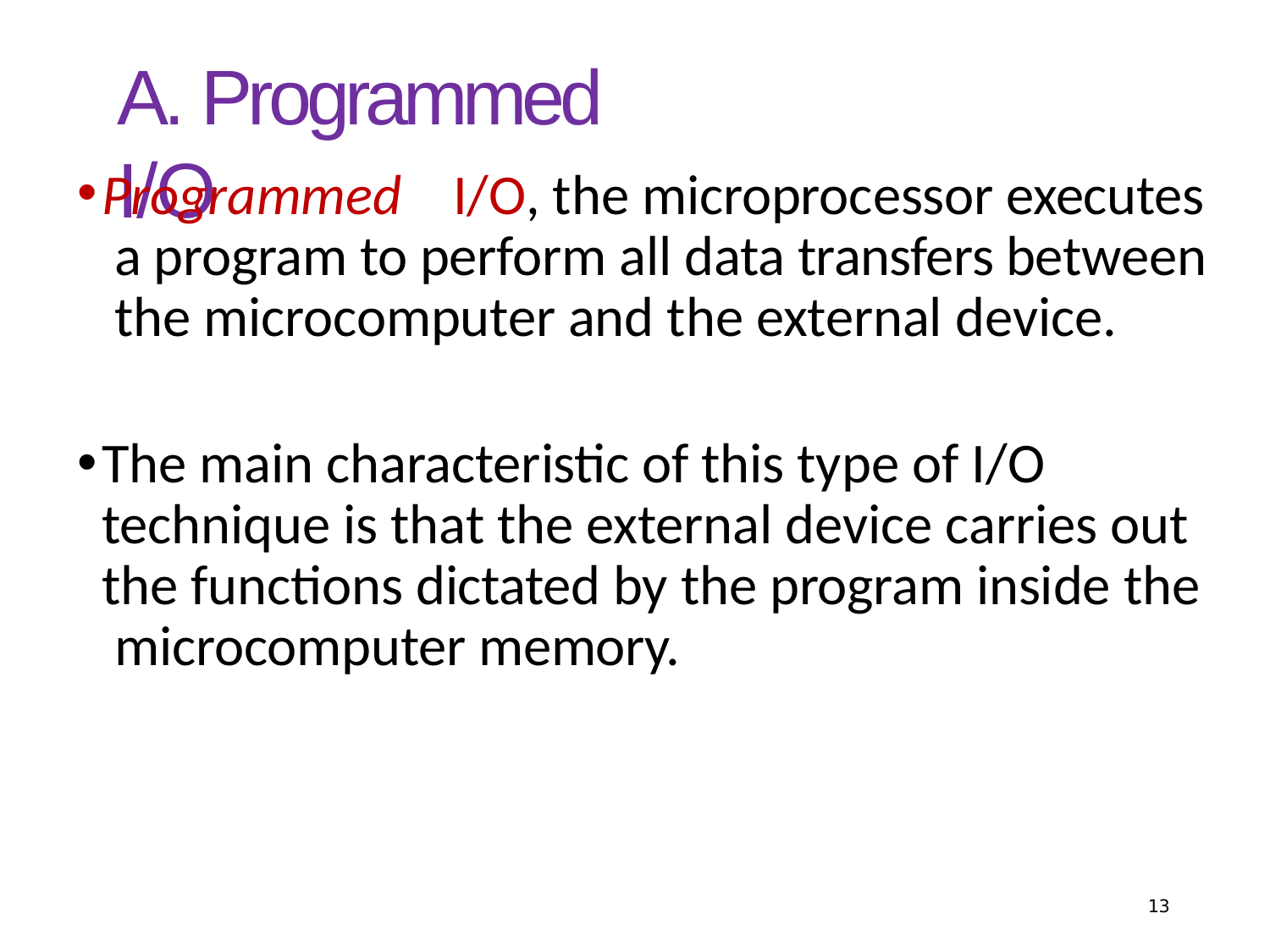

# A. Programmed I/O
Programmed	I/O, the microprocessor executes  a program to perform all data transfers between  the microcomputer and the external device.

The main characteristic of this type of I/O  technique is that the external device carries out  the functions dictated by the program inside the  microcomputer memory.
13